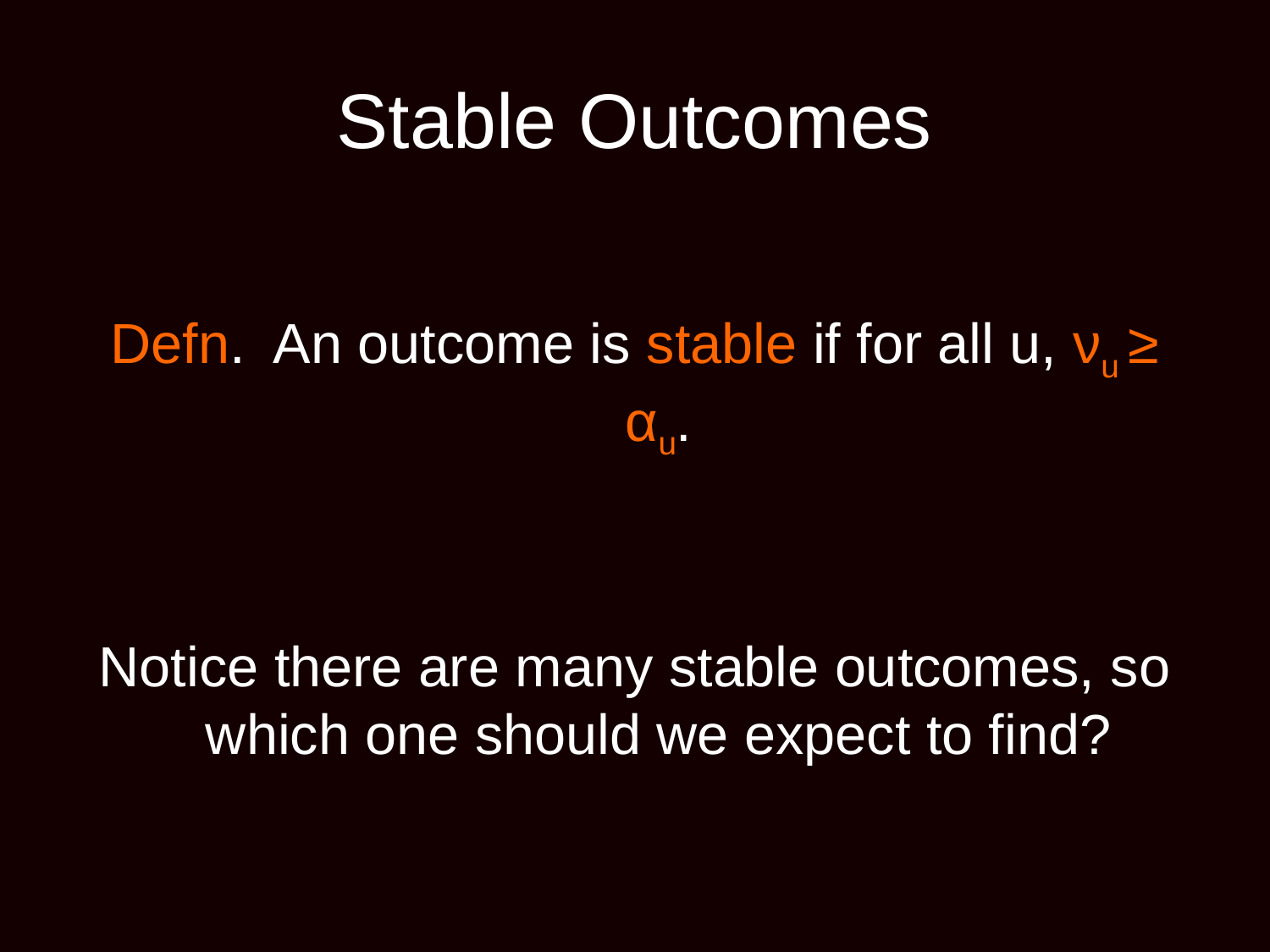

# Stable Outcomes

Defn.  An outcome is stable if for all u, νu ≥ αu.

Notice there are many stable outcomes, so which one should we expect to find?